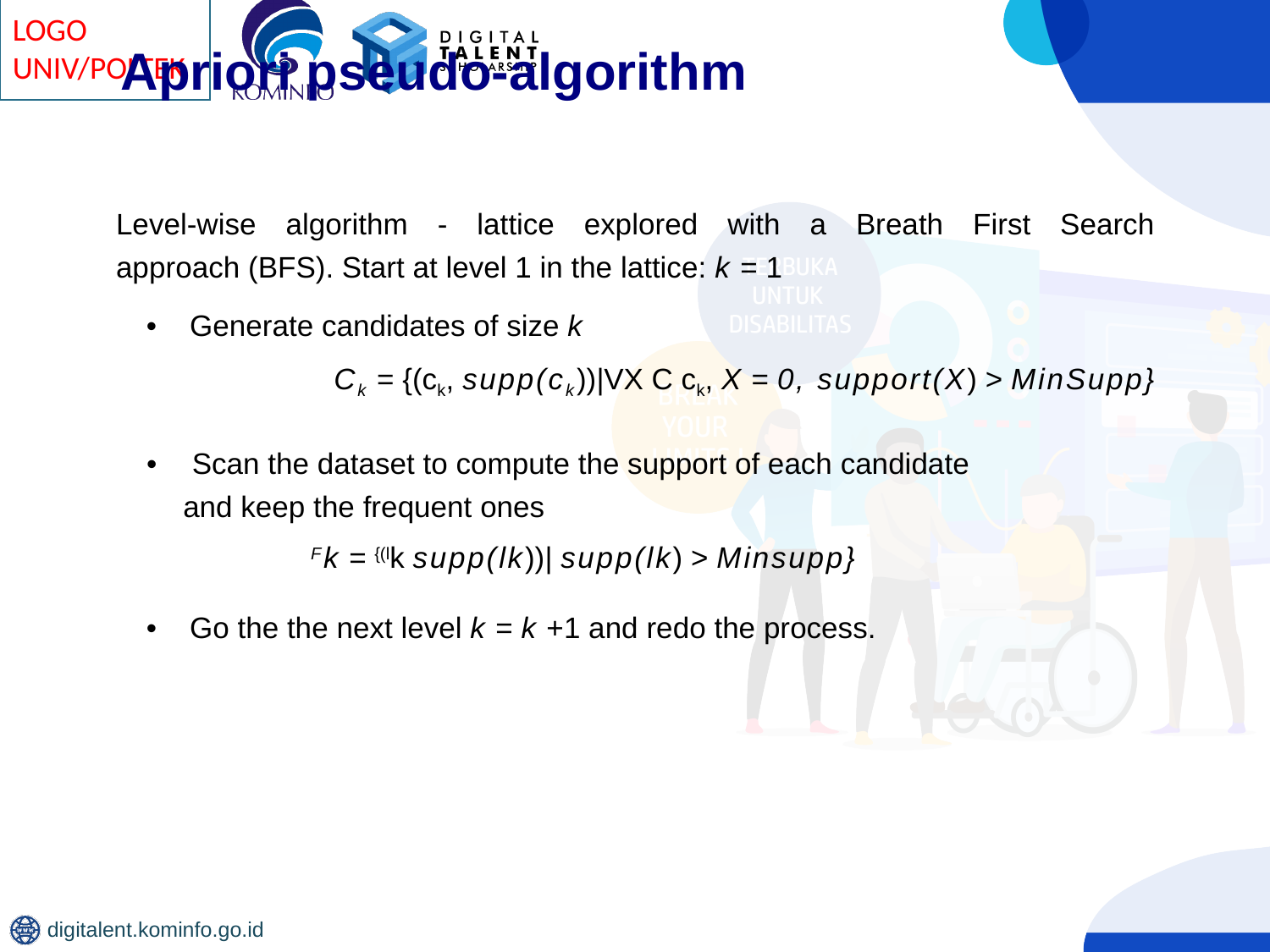

Apriori pseudo-algorithm
Level-wise algorithm - lattice explored with a Breath First Search
approach (BFS). Start at level 1 in the lattice: k = 1
•    Generate candidates of size k
Ck = {(ck, supp(ck))|VX C ck, X = 0, support(X) > MinSupp}
•    Scan the dataset to compute the support of each candidate
and keep the frequent ones
Fk = {(lk supp(lk))| supp(lk) > Minsupp}
•    Go the the next level k = k +1 and redo the process.